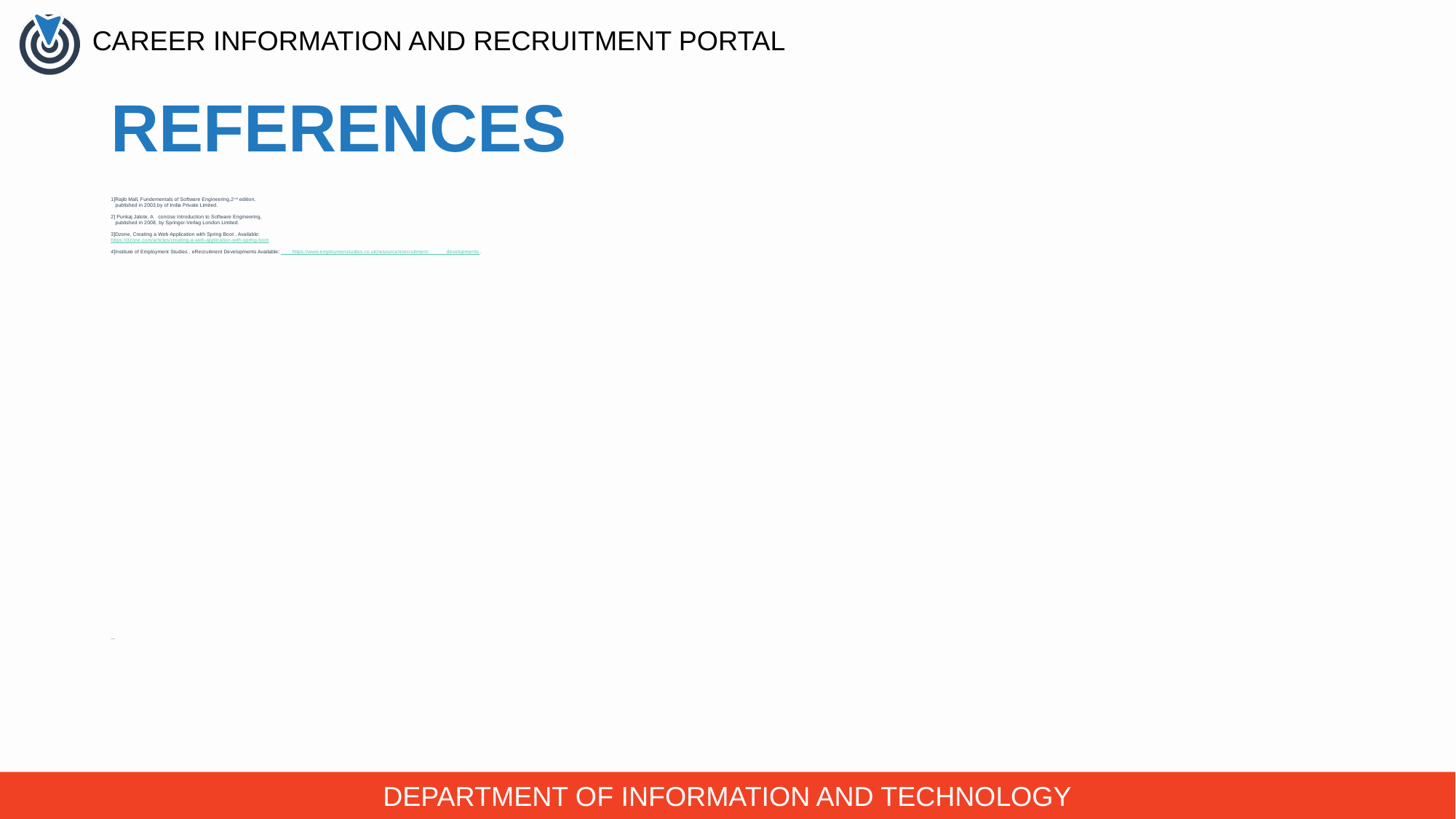

# REFERENCES
1]Rajib Mall, Fundementals of Software Engineering,2nd edition,
   published in 2003,by of India Private Limited.

2] Punkaj Jalote, A	 concise Introduction to Software Engineering,
   published in 2008, by Springer-Verlag London Limited.

3]Dzone, Creating a Web Application with Spring Boot , Available:
https://dzone.com/articles/creating-a-web-application-with-spring-boot

4]Institute of Employment Studies , eRecruitment Developments Available:        https://www.employmenstudies.co.uk/resource/erecruitment-            developments.

Pankaj